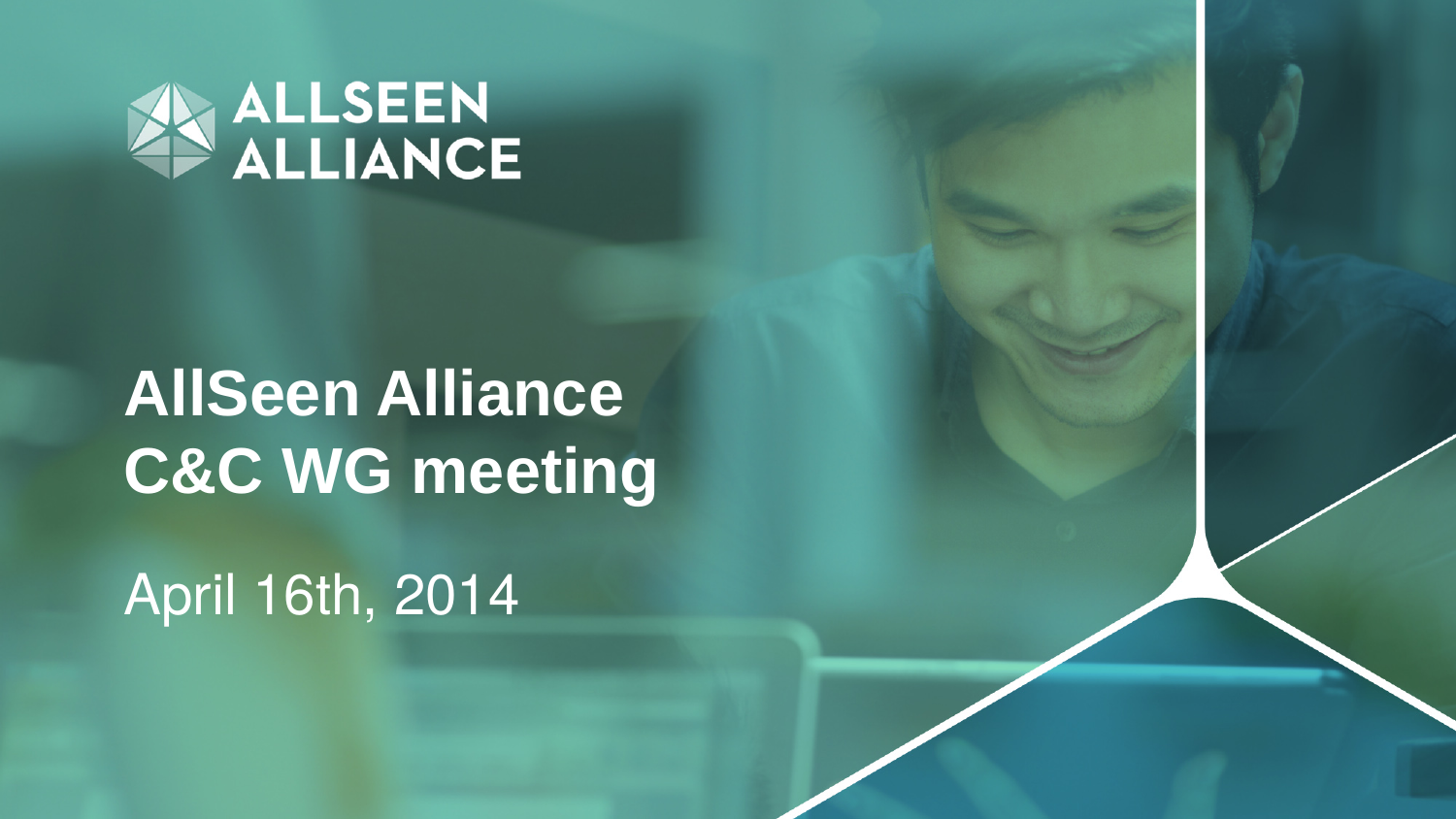

# AllSeen Alliance C&C WG meeting
April 16th, 2014